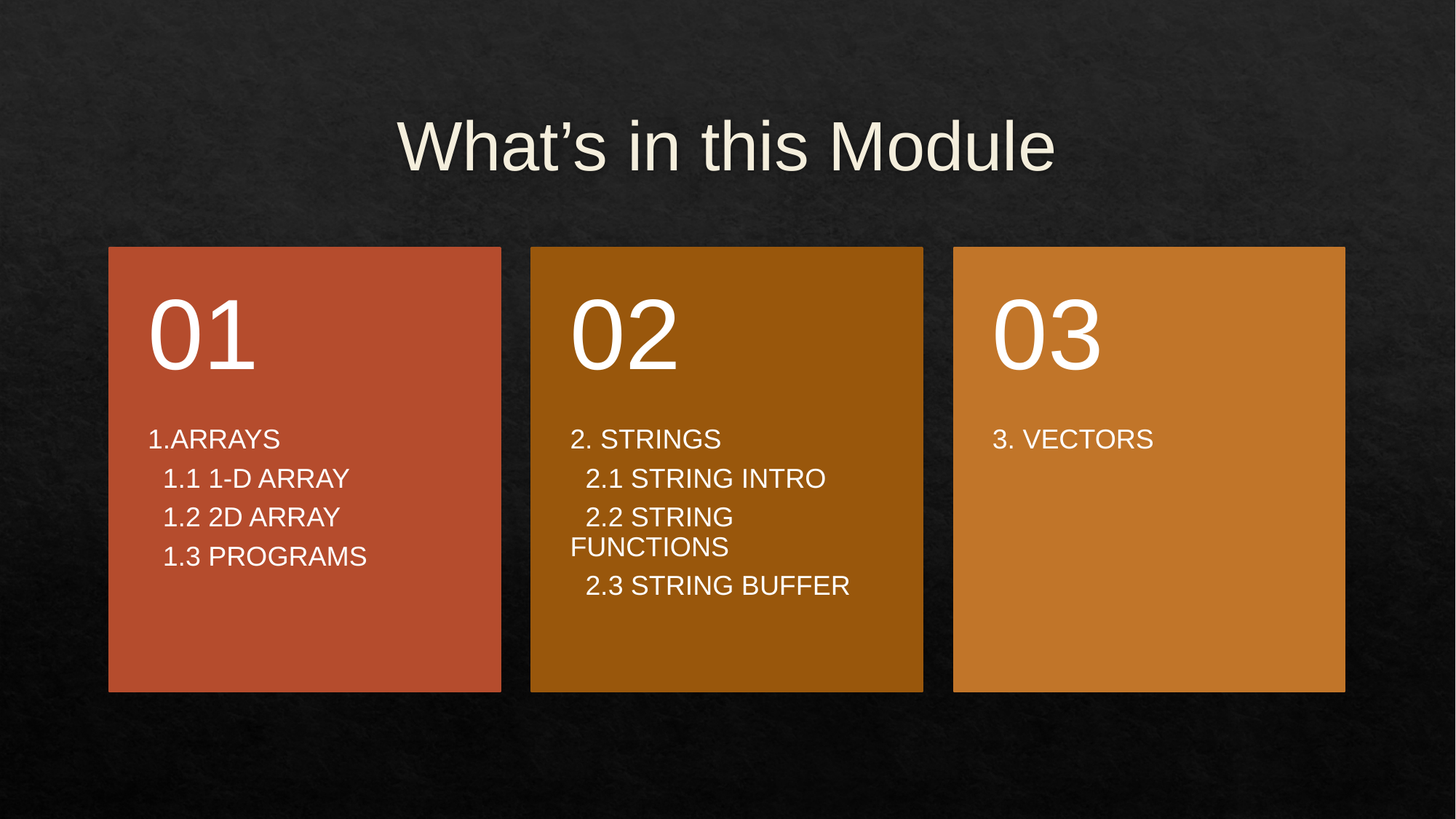

# What’s in this Module
1.arrayS
  1.1 1-D Array
  1.2 2D ARRAy
  1.3 PROGRAMS
01
2. STRINGS
  2.1 STRING INTRO
  2.2 STRING FUNCTIONS
  2.3 STRING BUFFER

02
3. VECTORS
03